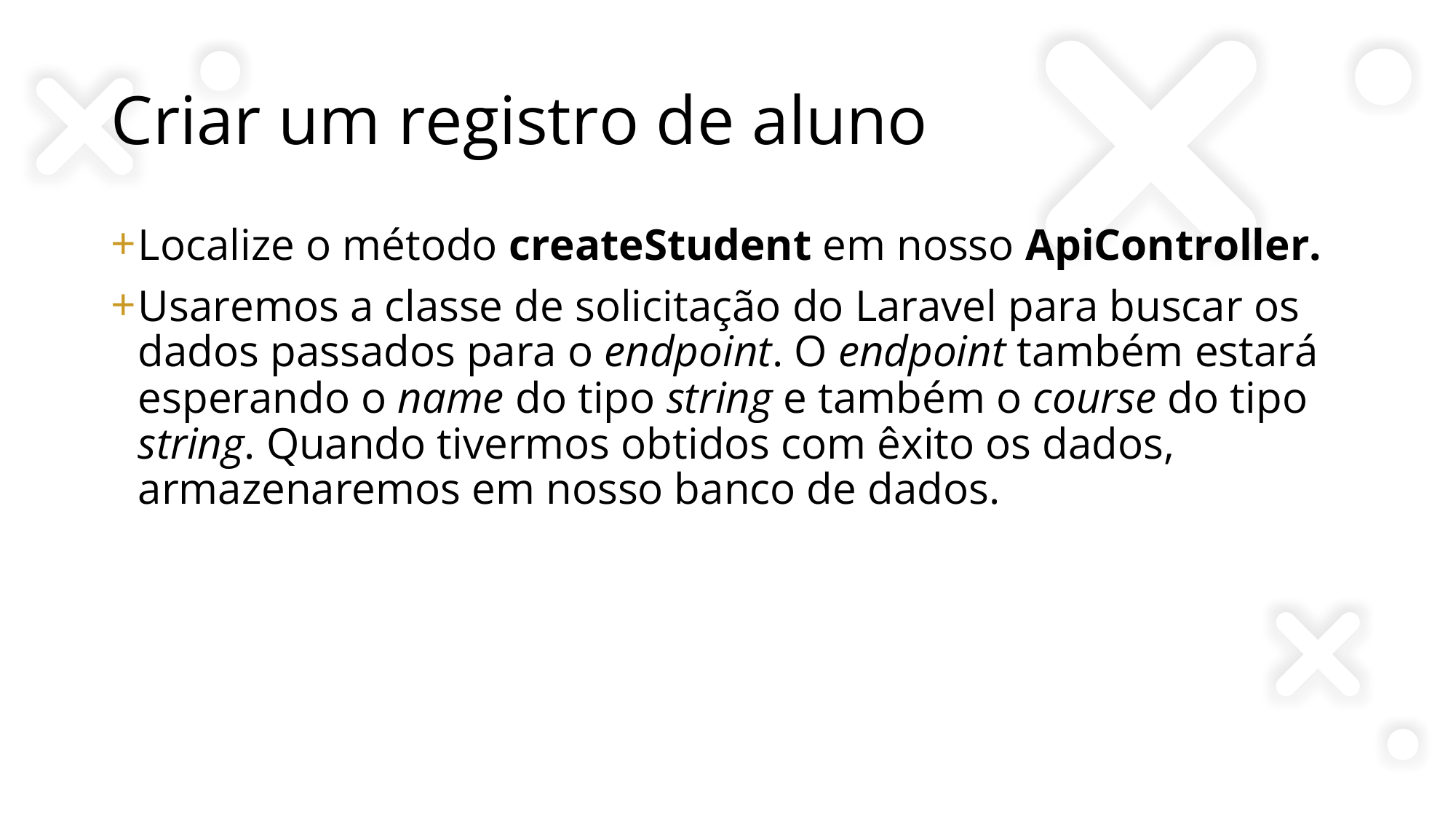

# Criar um registro de aluno
Localize o método createStudent em nosso ApiController.
Usaremos a classe de solicitação do Laravel para buscar os dados passados para o endpoint. O endpoint também estará esperando o name do tipo string e também o course do tipo string. Quando tivermos obtidos com êxito os dados, armazenaremos em nosso banco de dados.